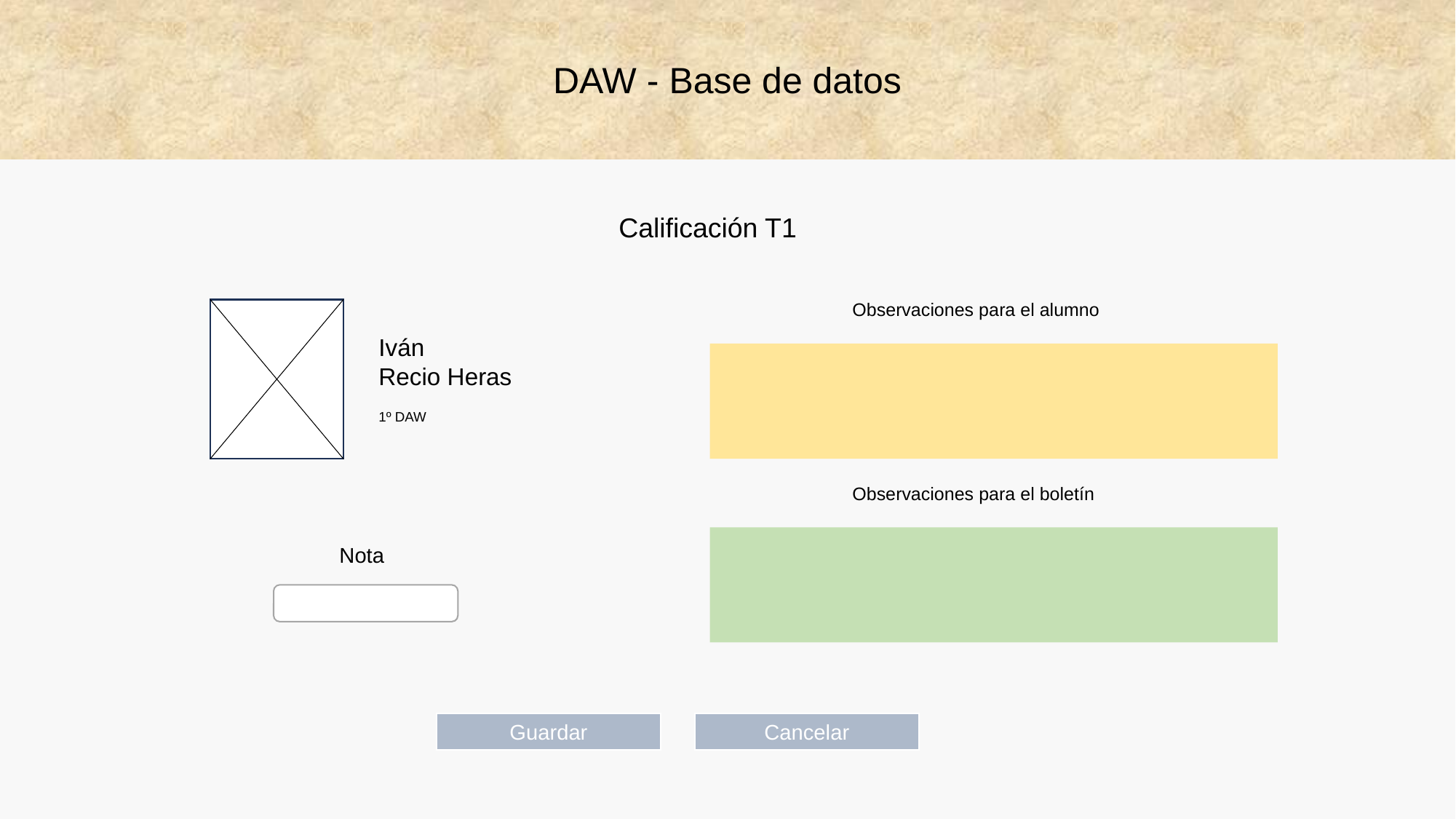

DAW - Base de datos
Calificación T1
Observaciones para el alumno

Iván
Recio Heras

1º DAW

Observaciones para el boletín

Nota

Guardar
Cancelar